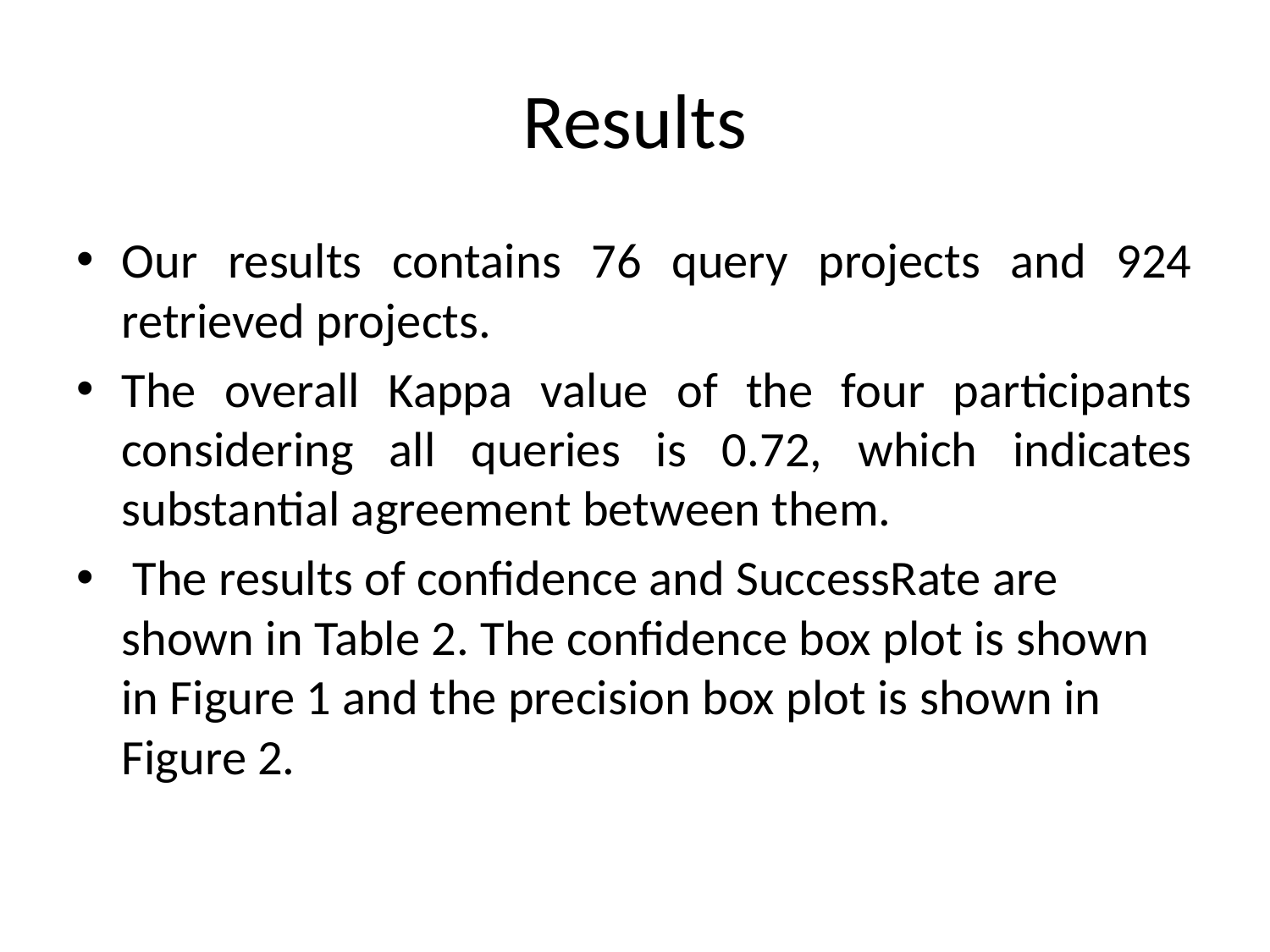

# Results
Our results contains 76 query projects and 924 retrieved projects.
The overall Kappa value of the four participants considering all queries is 0.72, which indicates substantial agreement between them.
 The results of confidence and SuccessRate are shown in Table 2. The confidence box plot is shown in Figure 1 and the precision box plot is shown in Figure 2.